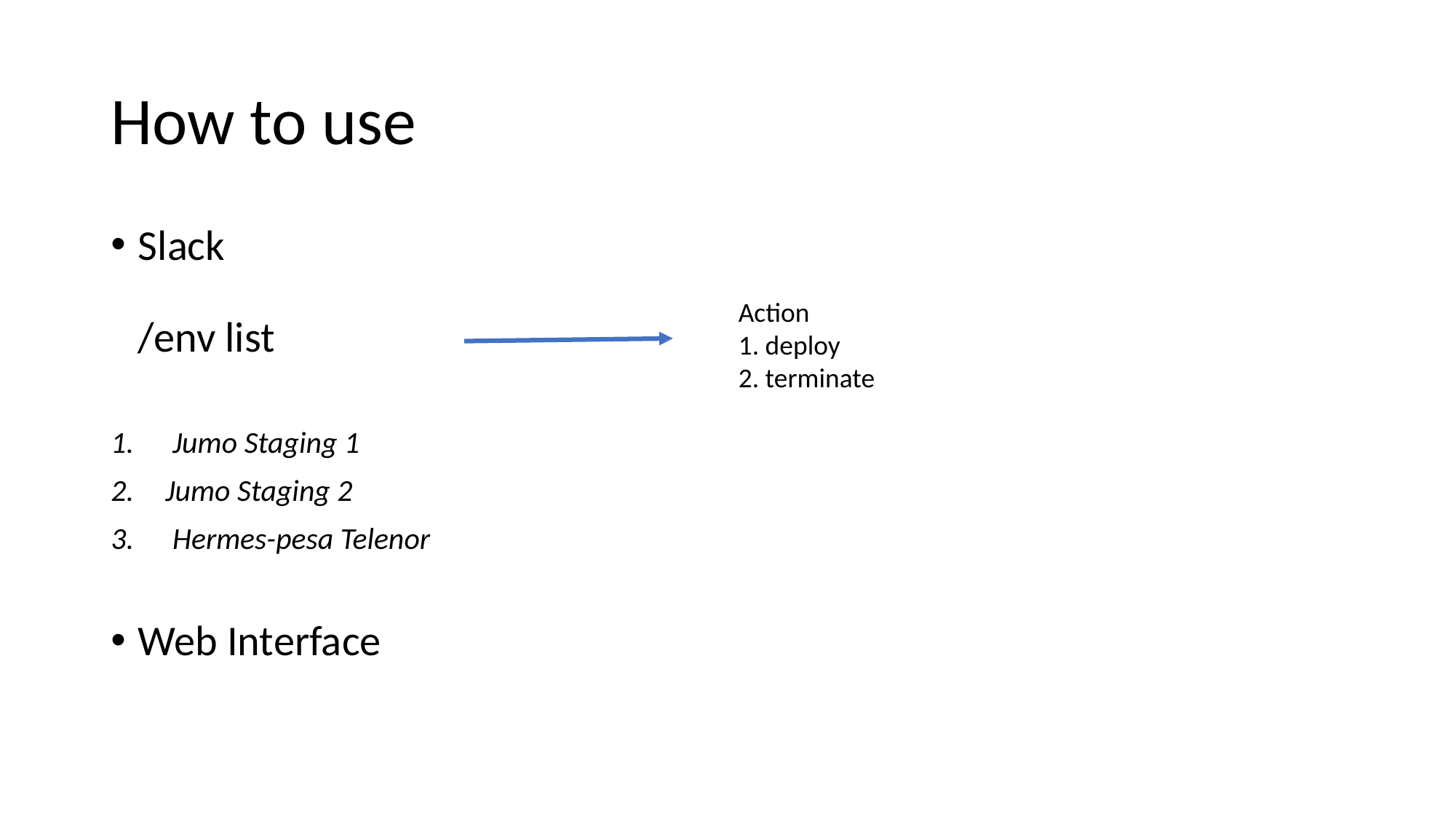

# How to use
Slack
/env list
 Jumo Staging 1
Jumo Staging 2
 Hermes-pesa Telenor

Web Interface
Action
1. deploy
2. terminate